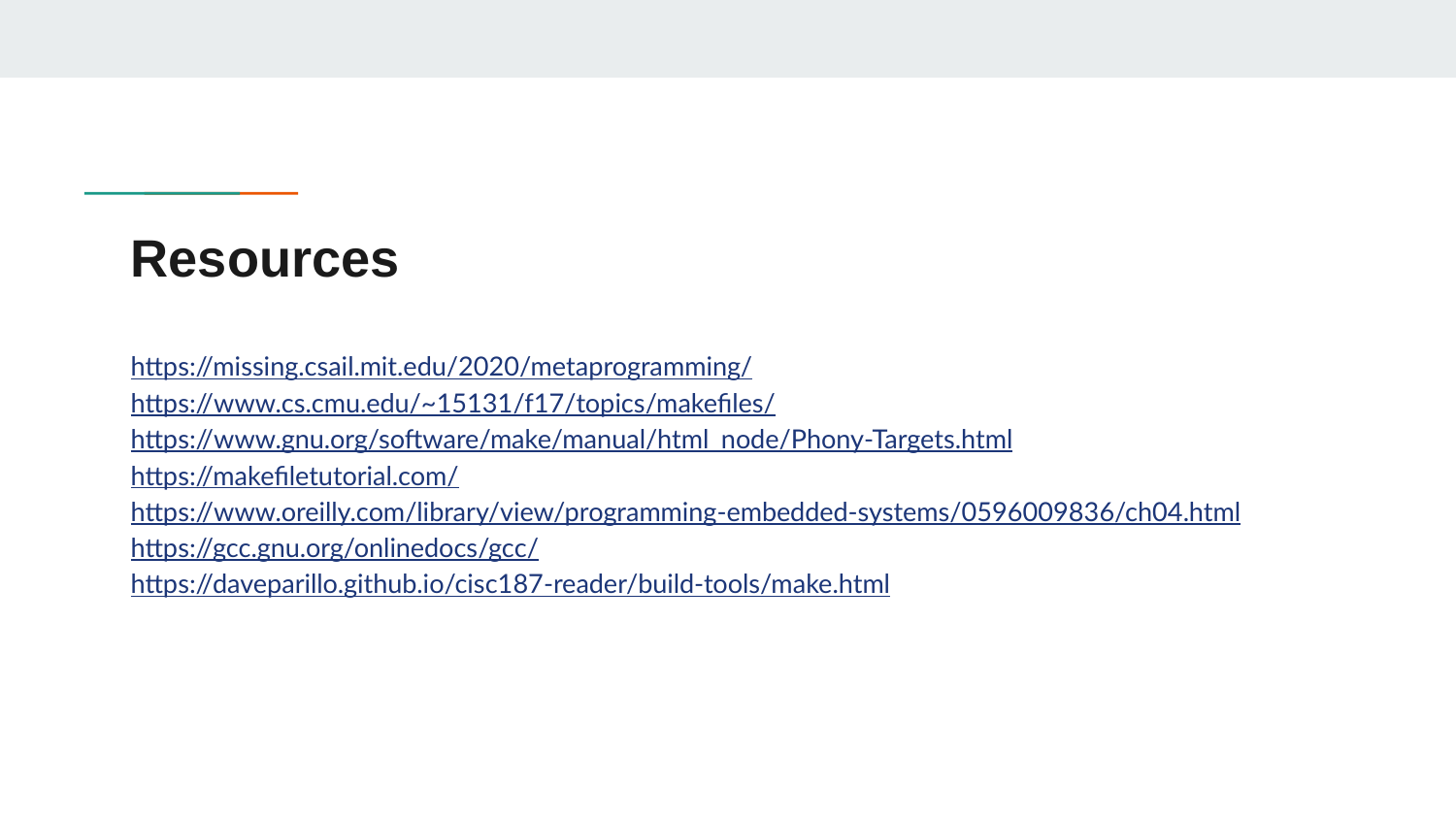

# Resources
https://missing.csail.mit.edu/2020/metaprogramming/
https://www.cs.cmu.edu/~15131/f17/topics/makefiles/
https://www.gnu.org/software/make/manual/html_node/Phony-Targets.html
https://makefiletutorial.com/
https://www.oreilly.com/library/view/programming-embedded-systems/0596009836/ch04.html
https://gcc.gnu.org/onlinedocs/gcc/
https://daveparillo.github.io/cisc187-reader/build-tools/make.html